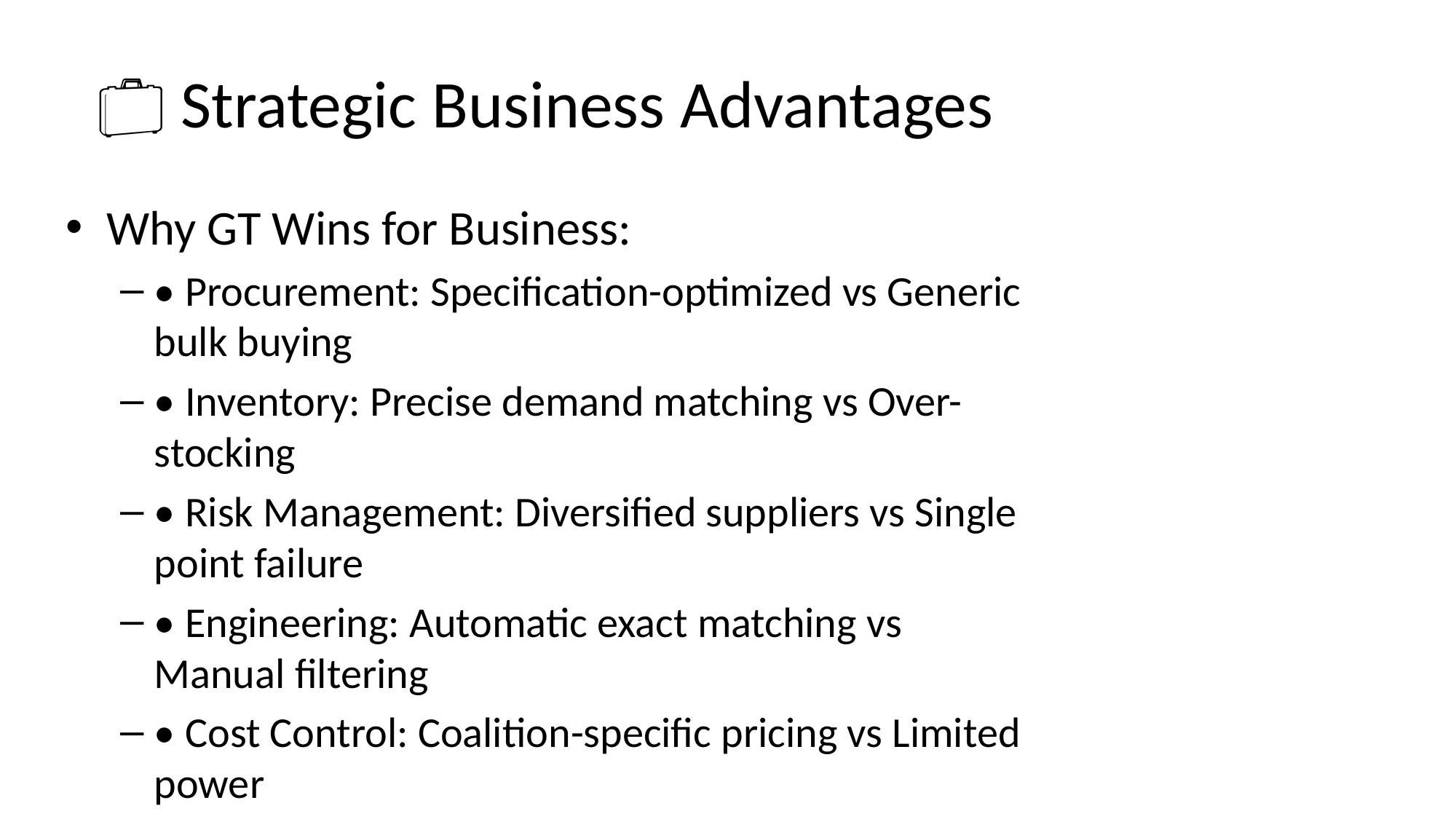

# 💼 Strategic Business Advantages
Why GT Wins for Business:
• Procurement: Specification-optimized vs Generic bulk buying
• Inventory: Precise demand matching vs Over-stocking
• Risk Management: Diversified suppliers vs Single point failure
• Engineering: Automatic exact matching vs Manual filtering
• Cost Control: Coalition-specific pricing vs Limited power
• Operations: Specialized workflows vs Generic processes